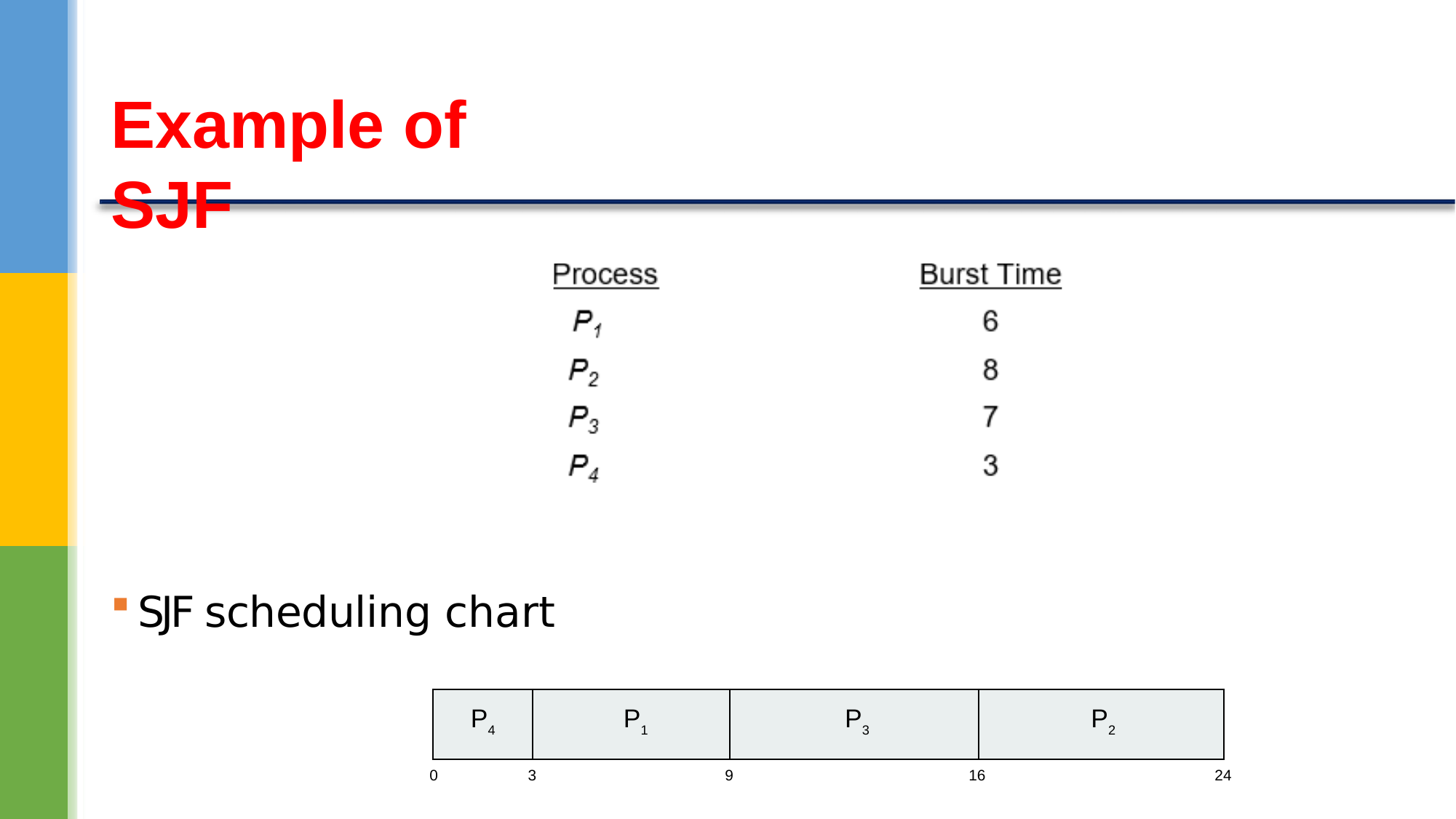

# Example of SJF
SJF scheduling chart
| P4 | P1 | P3 | P2 |
| --- | --- | --- | --- |
0
3
9
16
24